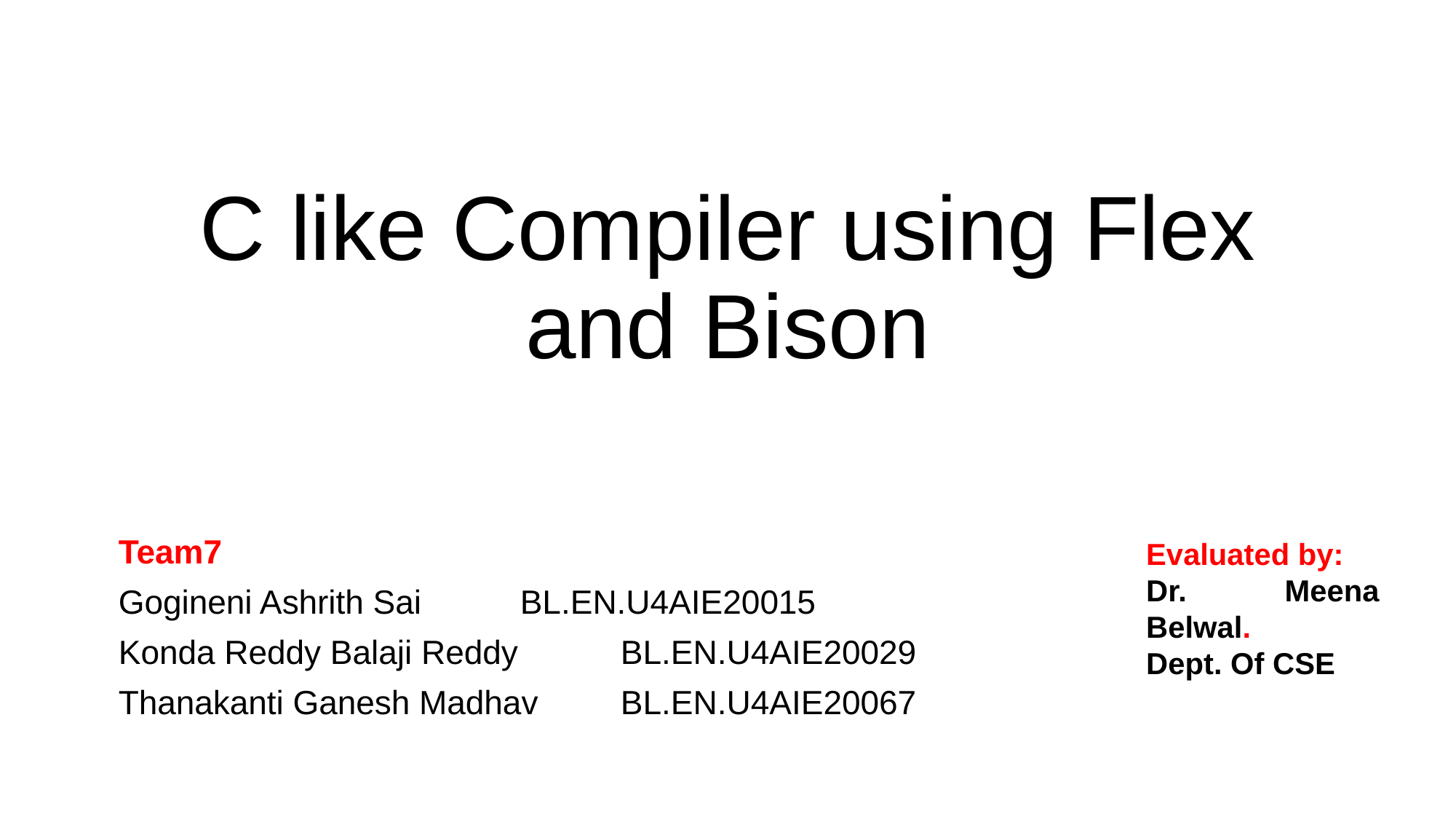

# C like Compiler using Flex and Bison
Team7
Gogineni Ashrith Sai  	BL.EN.U4AIE20015
Konda Reddy Balaji Reddy  	BL.EN.U4AIE20029
Thanakanti Ganesh Madhav 	BL.EN.U4AIE20067
Evaluated by:
Dr. Meena Belwal.
Dept. Of CSE